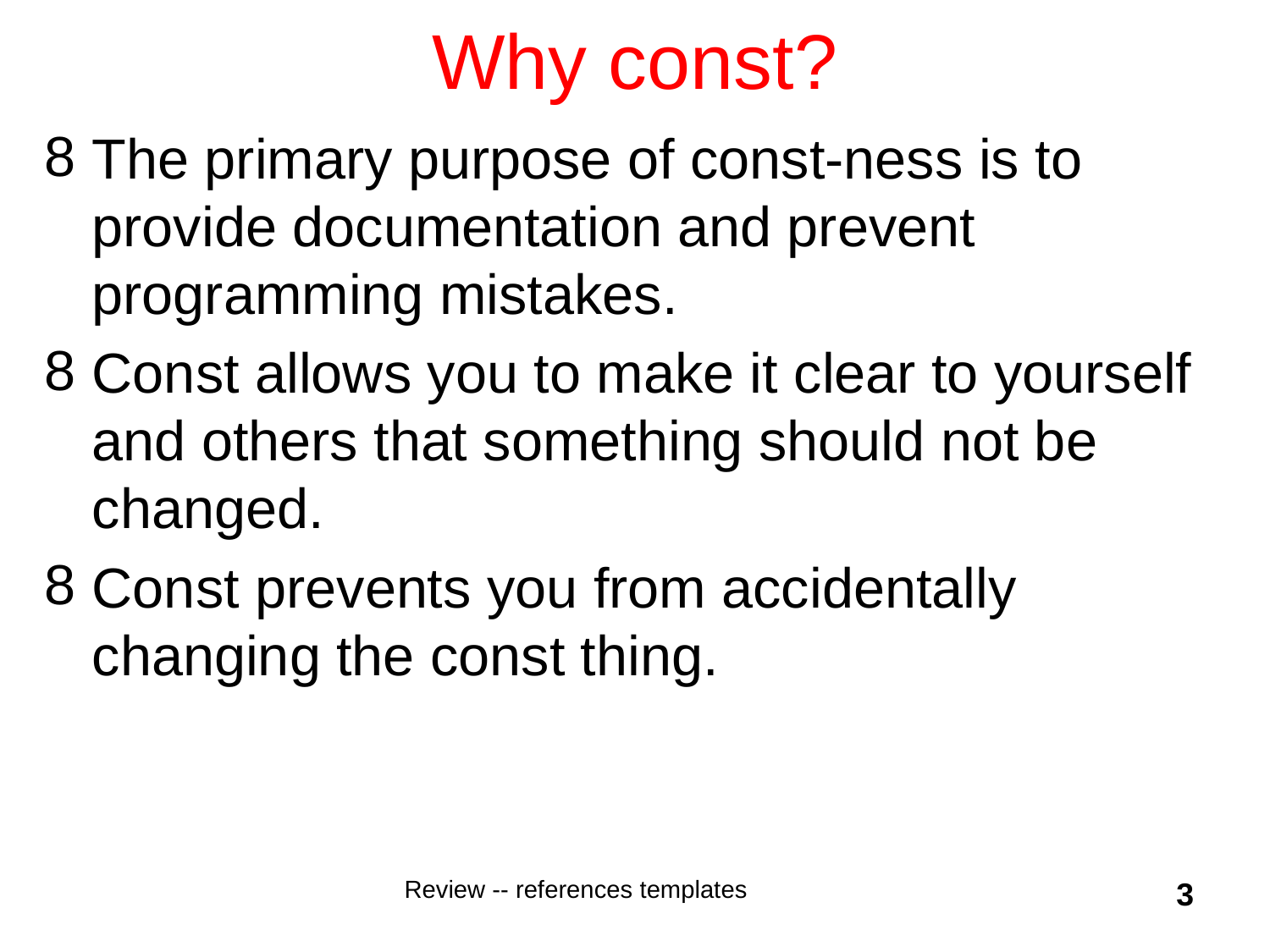

# Why const?
The primary purpose of const-ness is to provide documentation and prevent programming mistakes.
Const allows you to make it clear to yourself and others that something should not be changed.
Const prevents you from accidentally changing the const thing.

Review -- references templates
3